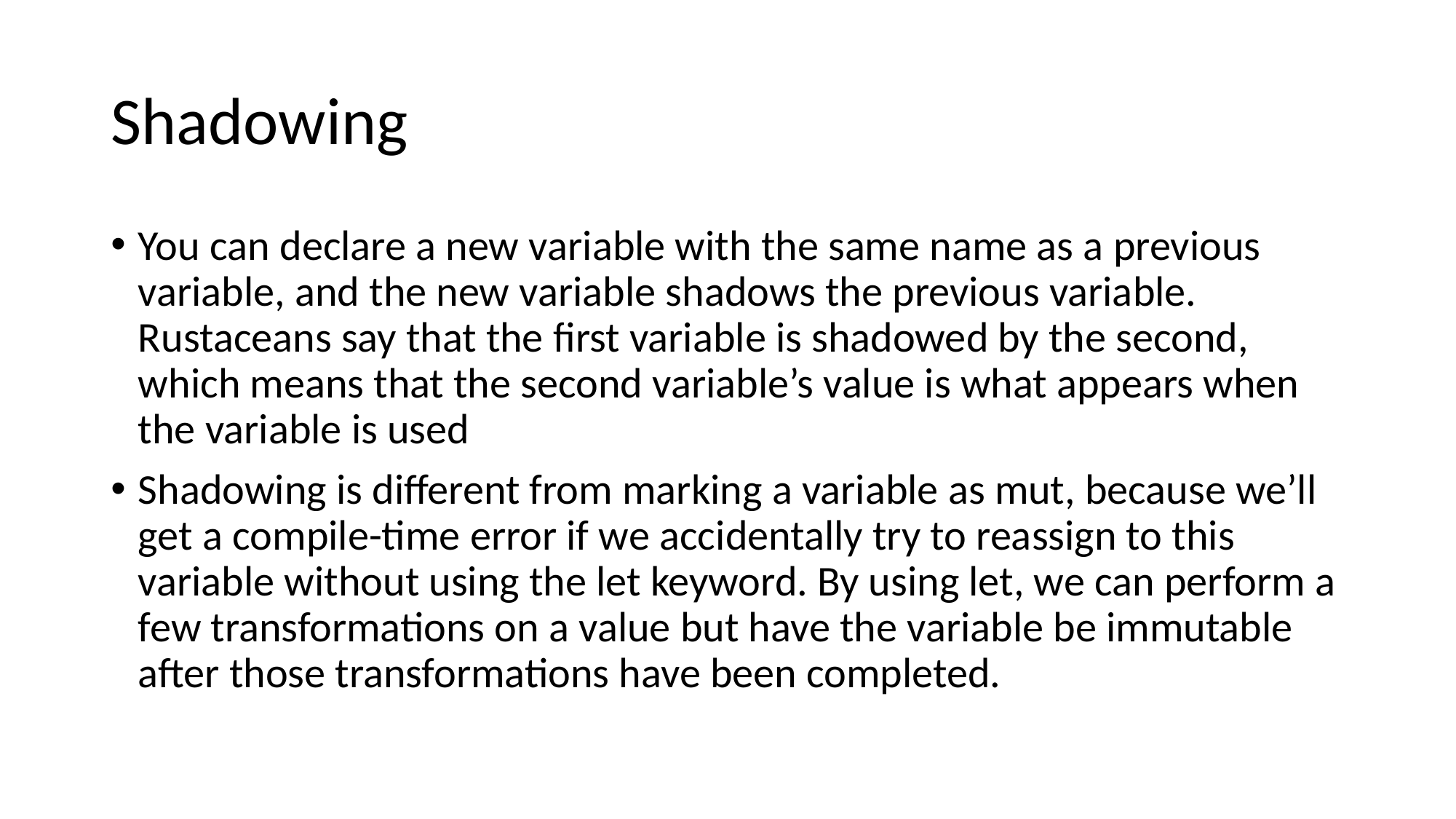

# Shadowing
You can declare a new variable with the same name as a previous variable, and the new variable shadows the previous variable. Rustaceans say that the first variable is shadowed by the second, which means that the second variable’s value is what appears when the variable is used
Shadowing is different from marking a variable as mut, because we’ll get a compile-time error if we accidentally try to reassign to this variable without using the let keyword. By using let, we can perform a few transformations on a value but have the variable be immutable after those transformations have been completed.